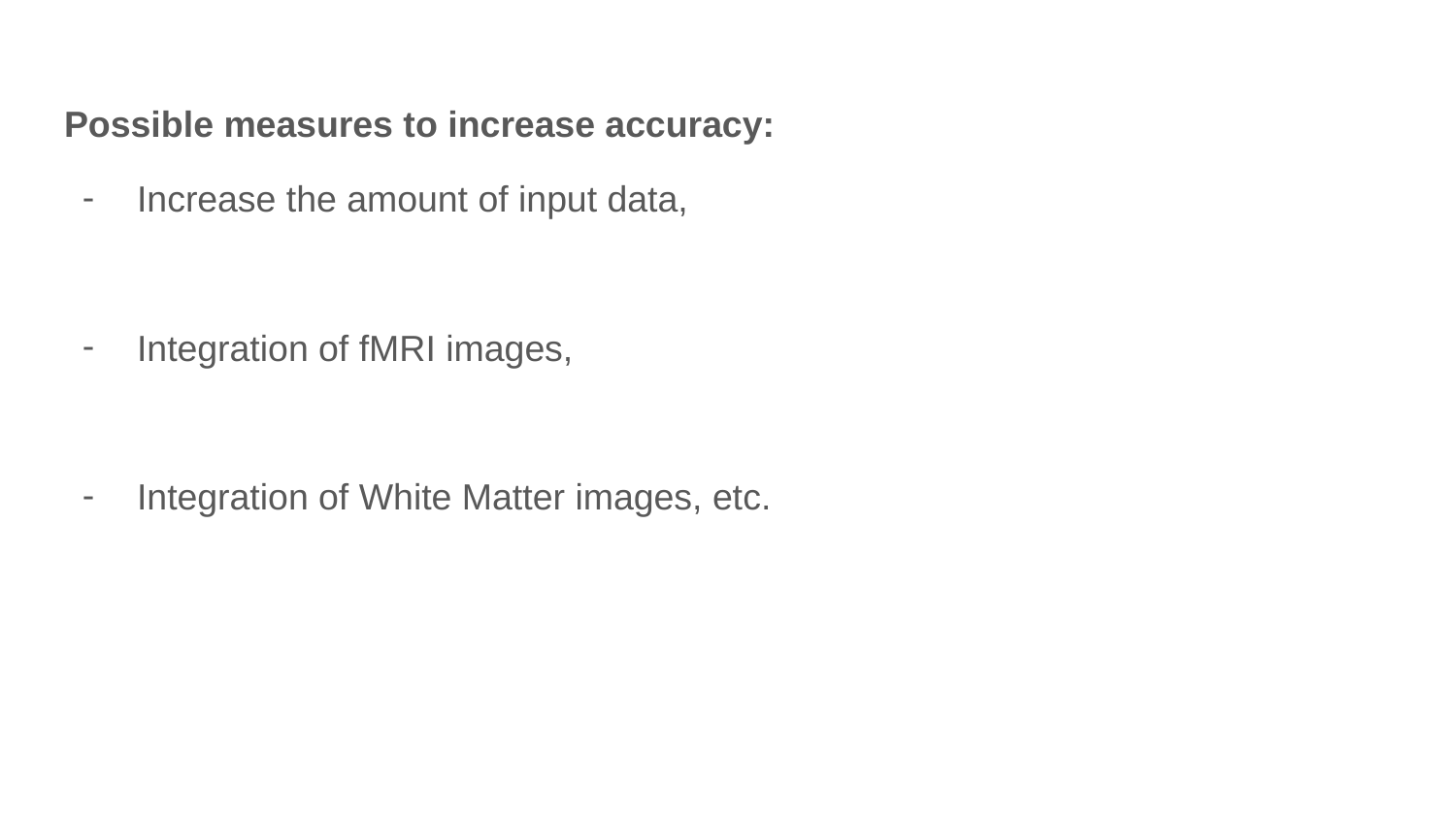

Possible measures to increase accuracy:
Increase the amount of input data,

Integration of fMRI images,

Integration of White Matter images, etc.